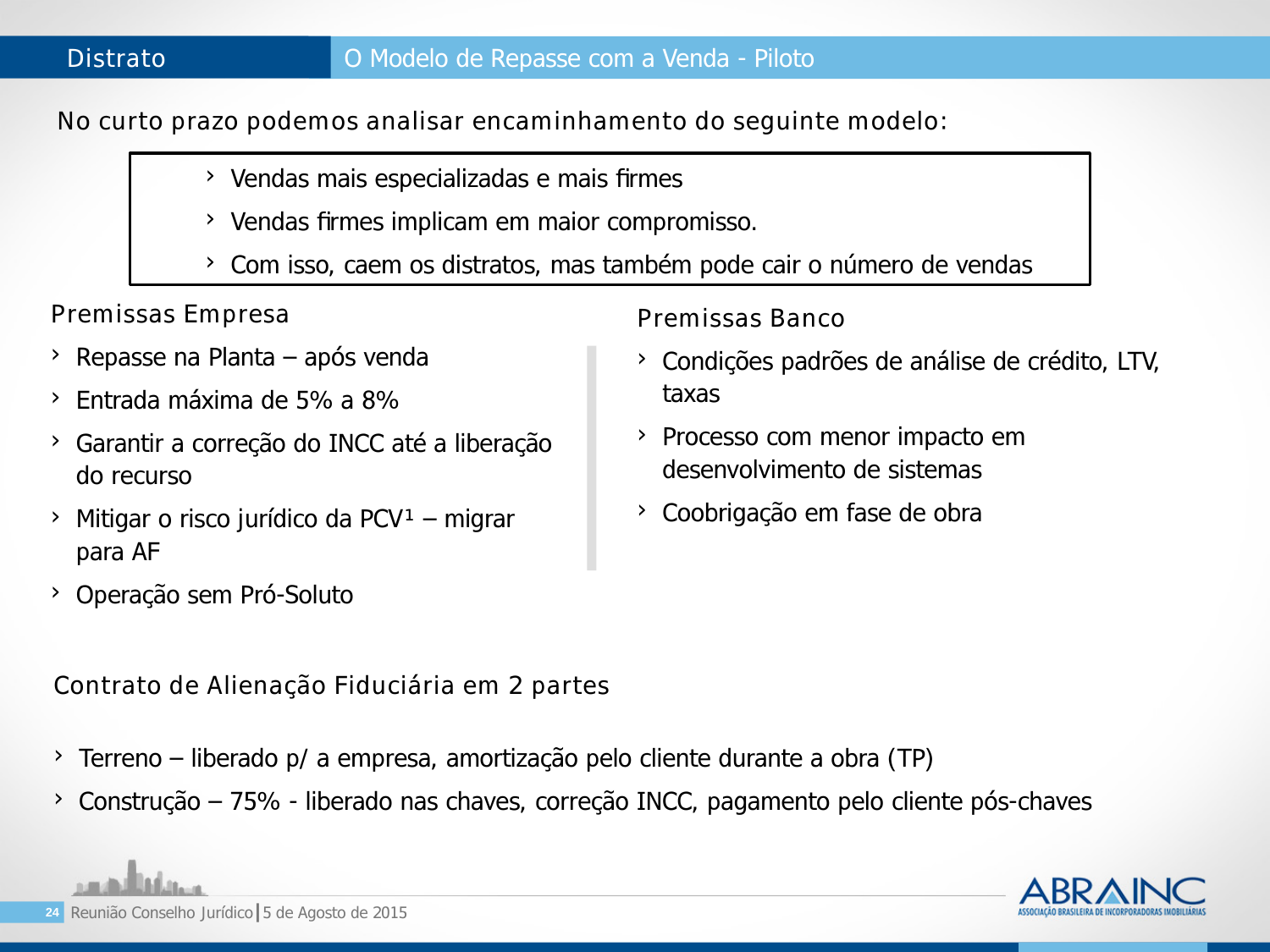

Burocracia
Distrato
   O Modelo de Repasse com a Venda - Piloto
No curto prazo podemos analisar encaminhamento do seguinte modelo:
Vendas mais especializadas e mais firmes
Vendas firmes implicam em maior compromisso.
Com isso, caem os distratos, mas também pode cair o número de vendas
Premissas Empresa
Repasse na Planta – após venda
Entrada máxima de 5% a 8%
Garantir a correção do INCC até a liberação do recurso
Mitigar o risco jurídico da PCV¹ – migrar para AF
Operação sem Pró-Soluto

Premissas Banco
Condições padrões de análise de crédito, LTV, taxas
Processo com menor impacto em desenvolvimento de sistemas
Coobrigação em fase de obra

Contrato de Alienação Fiduciária em 2 partes

Terreno – liberado p/ a empresa, amortização pelo cliente durante a obra (TP)
Construção – 75% - liberado nas chaves, correção INCC, pagamento pelo cliente pós-chaves